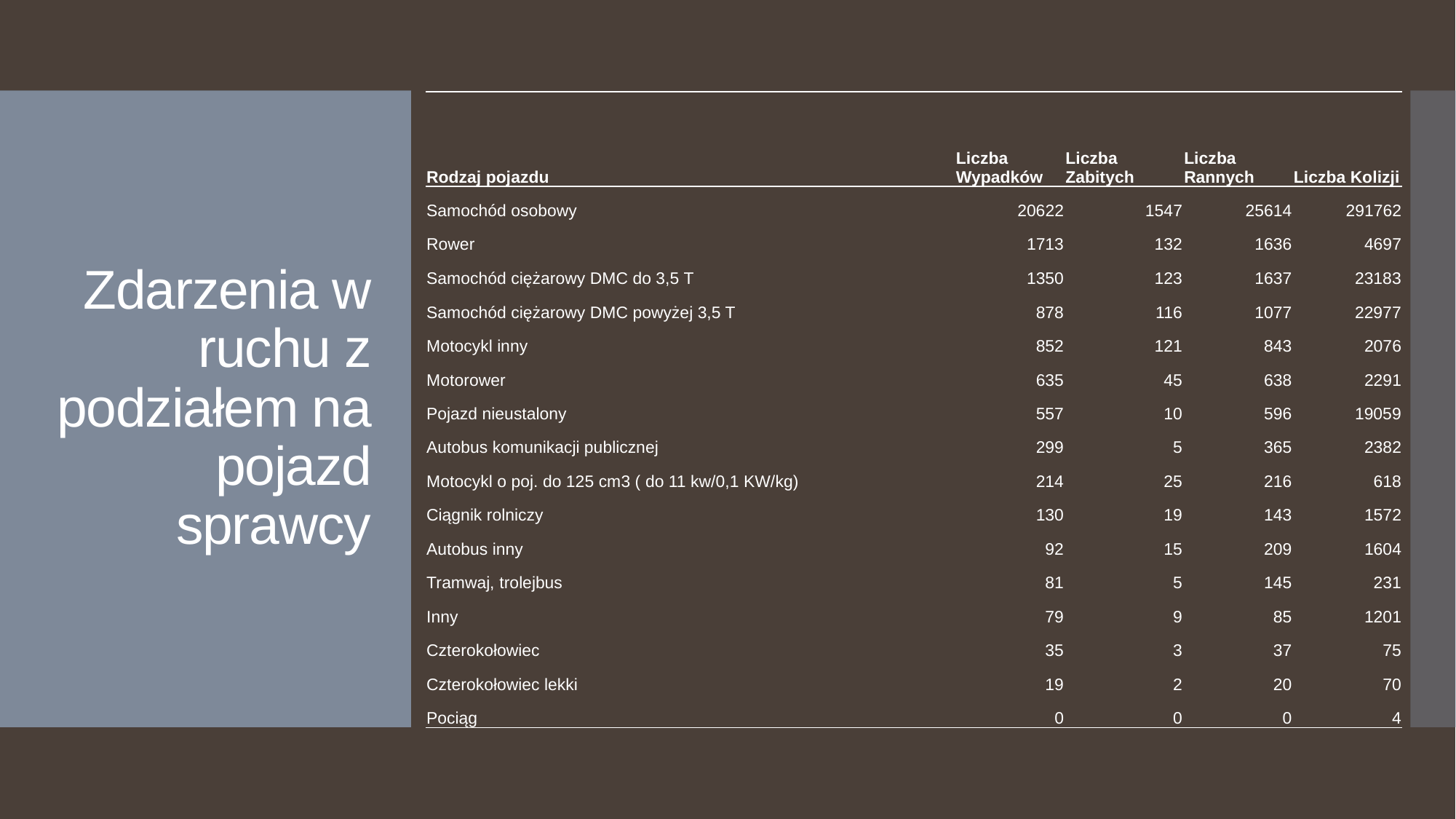

| Rodzaj pojazdu | Liczba Wypadków | Liczba Zabitych | Liczba Rannych | Liczba Kolizji |
| --- | --- | --- | --- | --- |
| Samochód osobowy | 20622 | 1547 | 25614 | 291762 |
| Rower | 1713 | 132 | 1636 | 4697 |
| Samochód ciężarowy DMC do 3,5 T | 1350 | 123 | 1637 | 23183 |
| Samochód ciężarowy DMC powyżej 3,5 T | 878 | 116 | 1077 | 22977 |
| Motocykl inny | 852 | 121 | 843 | 2076 |
| Motorower | 635 | 45 | 638 | 2291 |
| Pojazd nieustalony | 557 | 10 | 596 | 19059 |
| Autobus komunikacji publicznej | 299 | 5 | 365 | 2382 |
| Motocykl o poj. do 125 cm3 ( do 11 kw/0,1 KW/kg) | 214 | 25 | 216 | 618 |
| Ciągnik rolniczy | 130 | 19 | 143 | 1572 |
| Autobus inny | 92 | 15 | 209 | 1604 |
| Tramwaj, trolejbus | 81 | 5 | 145 | 231 |
| Inny | 79 | 9 | 85 | 1201 |
| Czterokołowiec | 35 | 3 | 37 | 75 |
| Czterokołowiec lekki | 19 | 2 | 20 | 70 |
| Pociąg | 0 | 0 | 0 | 4 |
# Zdarzenia w ruchu z podziałem na pojazd sprawcy